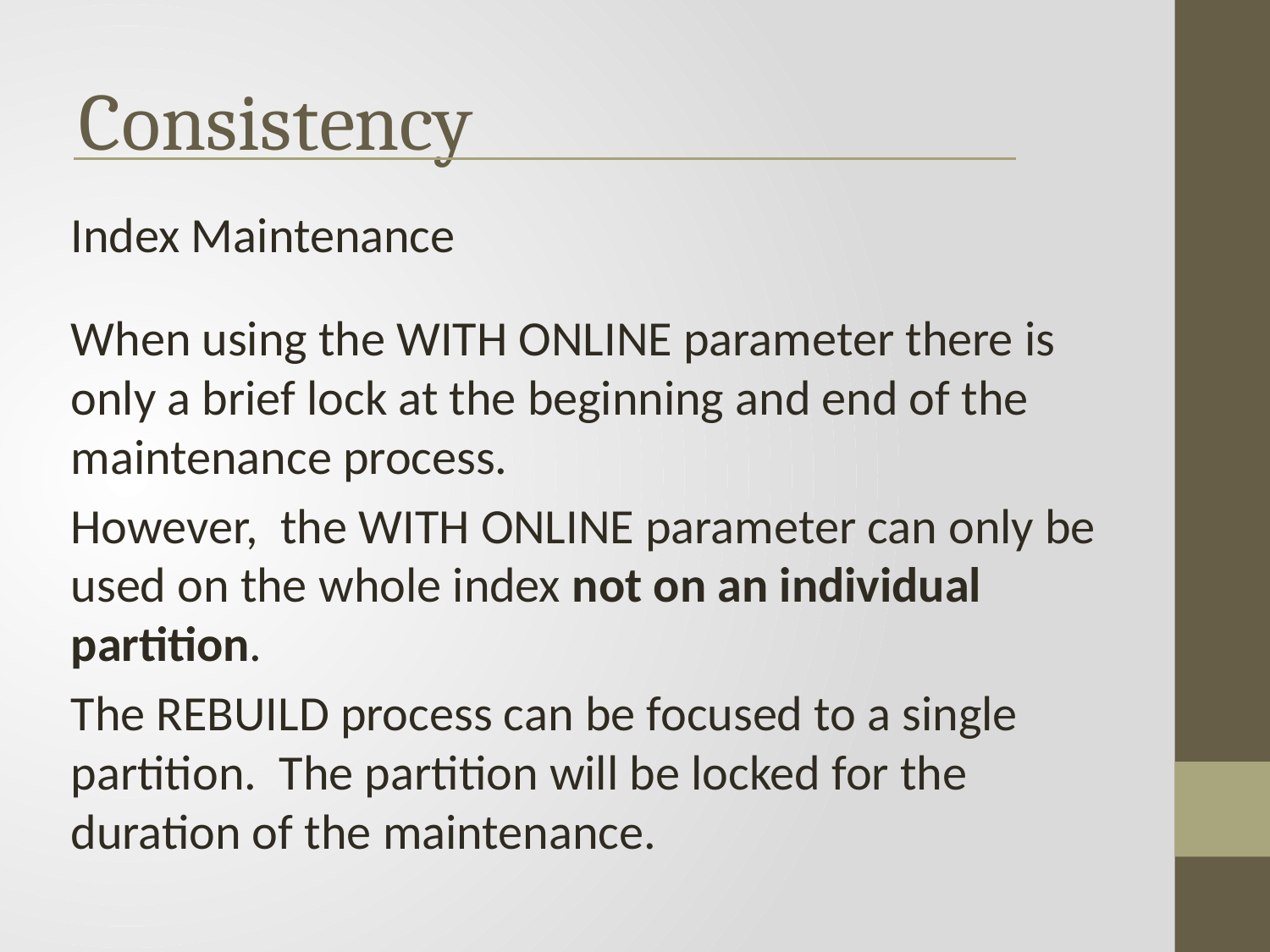

Consistency
Index Maintenance

When using the WITH ONLINE parameter there is only a brief lock at the beginning and end of the maintenance process.
However,  the WITH ONLINE parameter can only be used on the whole index not on an individual partition.
The REBUILD process can be focused to a single partition.  The partition will be locked for the duration of the maintenance.